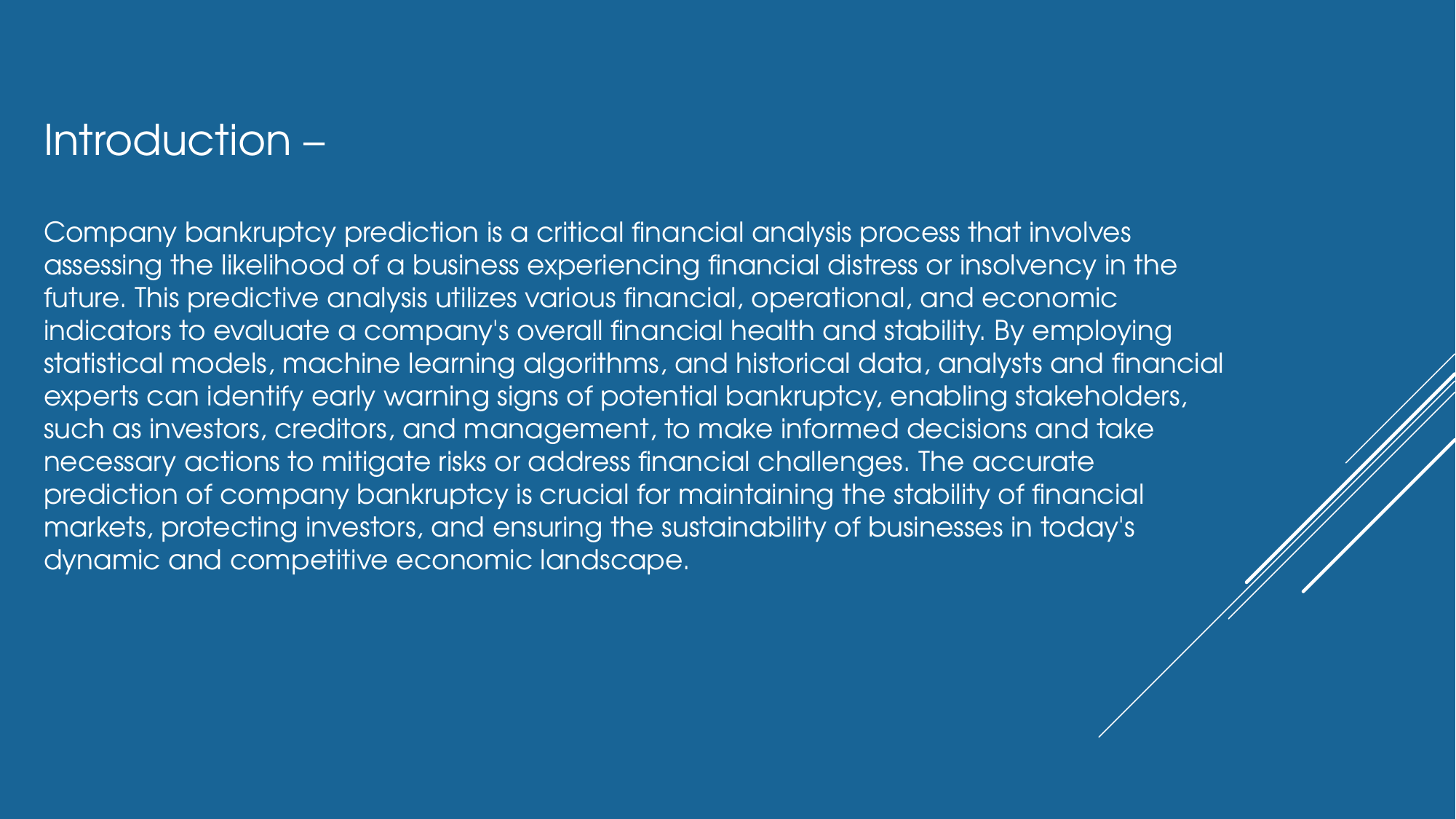

Introduction –

Company bankruptcy prediction is a critical financial analysis process that involves assessing the likelihood of a business experiencing financial distress or insolvency in the future. This predictive analysis utilizes various financial, operational, and economic indicators to evaluate a company's overall financial health and stability. By employing statistical models, machine learning algorithms, and historical data, analysts and financial experts can identify early warning signs of potential bankruptcy, enabling stakeholders, such as investors, creditors, and management, to make informed decisions and take necessary actions to mitigate risks or address financial challenges. The accurate prediction of company bankruptcy is crucial for maintaining the stability of financial markets, protecting investors, and ensuring the sustainability of businesses in today's dynamic and competitive economic landscape.